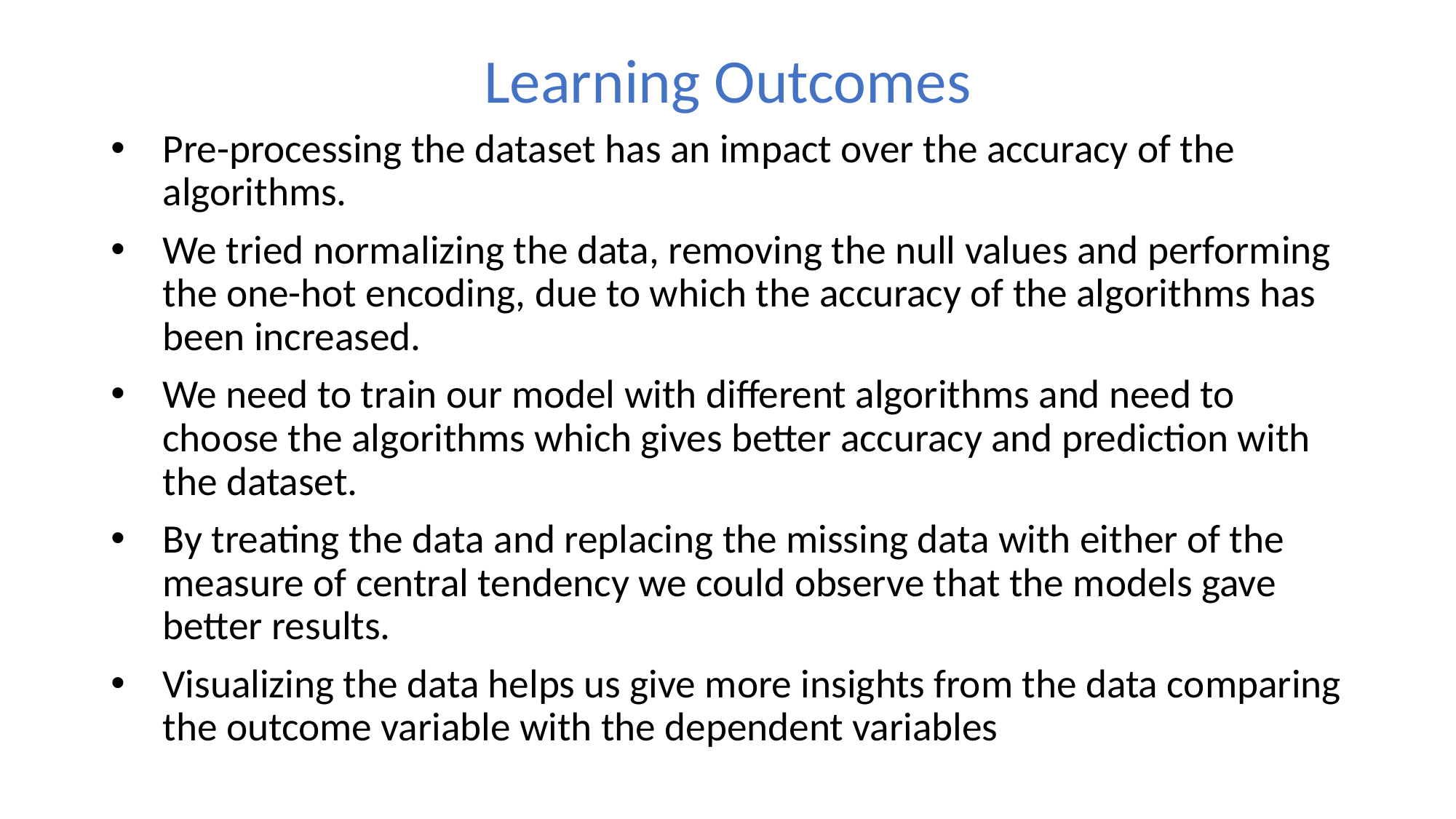

# Learning Outcomes
Pre-processing the dataset has an impact over the accuracy of the algorithms.
We tried normalizing the data, removing the null values and performing the one-hot encoding, due to which the accuracy of the algorithms has been increased.
We need to train our model with different algorithms and need to choose the algorithms which gives better accuracy and prediction with the dataset.
By treating the data and replacing the missing data with either of the measure of central tendency we could observe that the models gave better results.
Visualizing the data helps us give more insights from the data comparing the outcome variable with the dependent variables